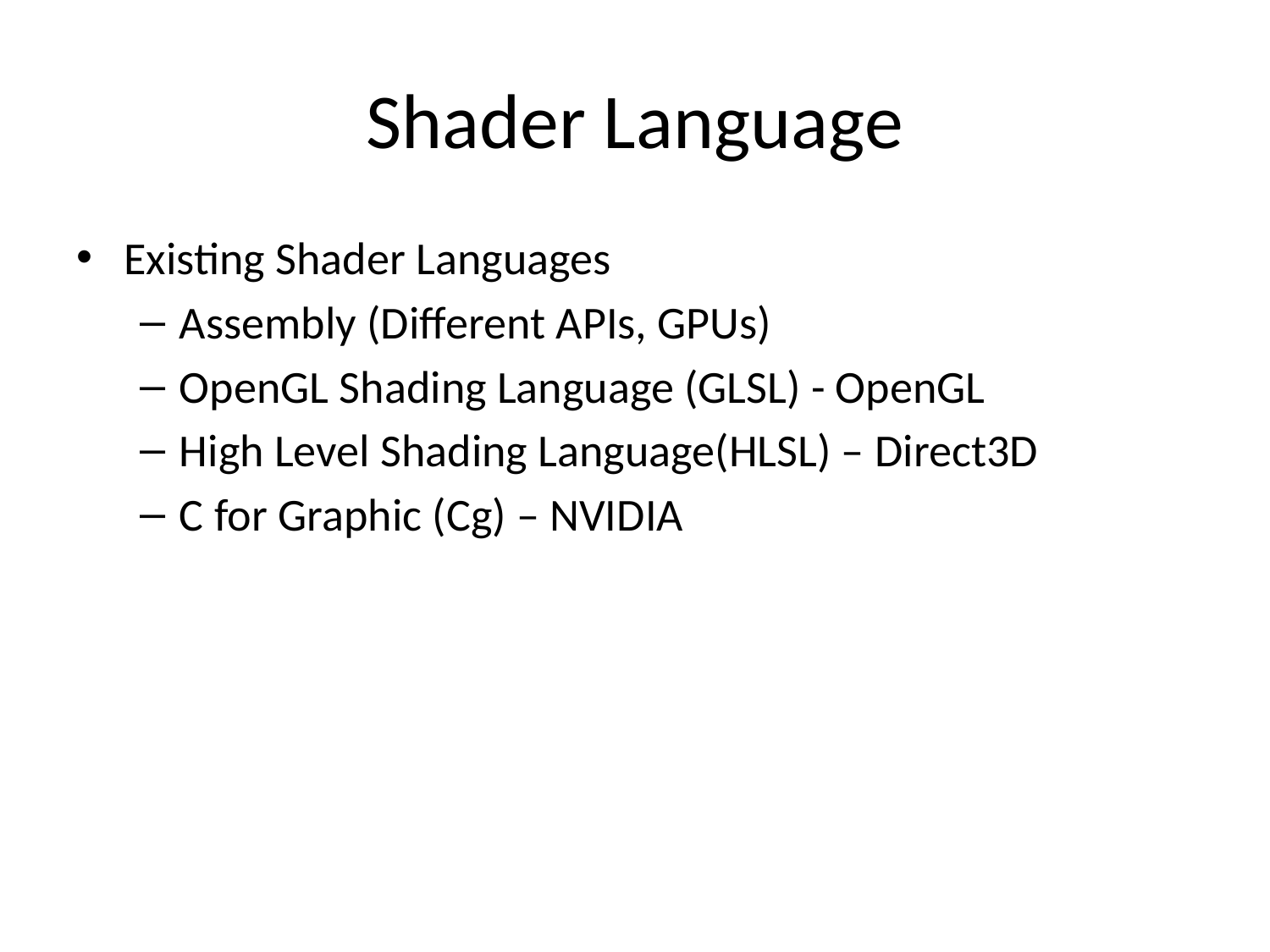

# Shader Language
Existing Shader Languages
Assembly (Different APIs, GPUs)
OpenGL Shading Language (GLSL) - OpenGL
High Level Shading Language(HLSL) – Direct3D
C for Graphic (Cg) – NVIDIA